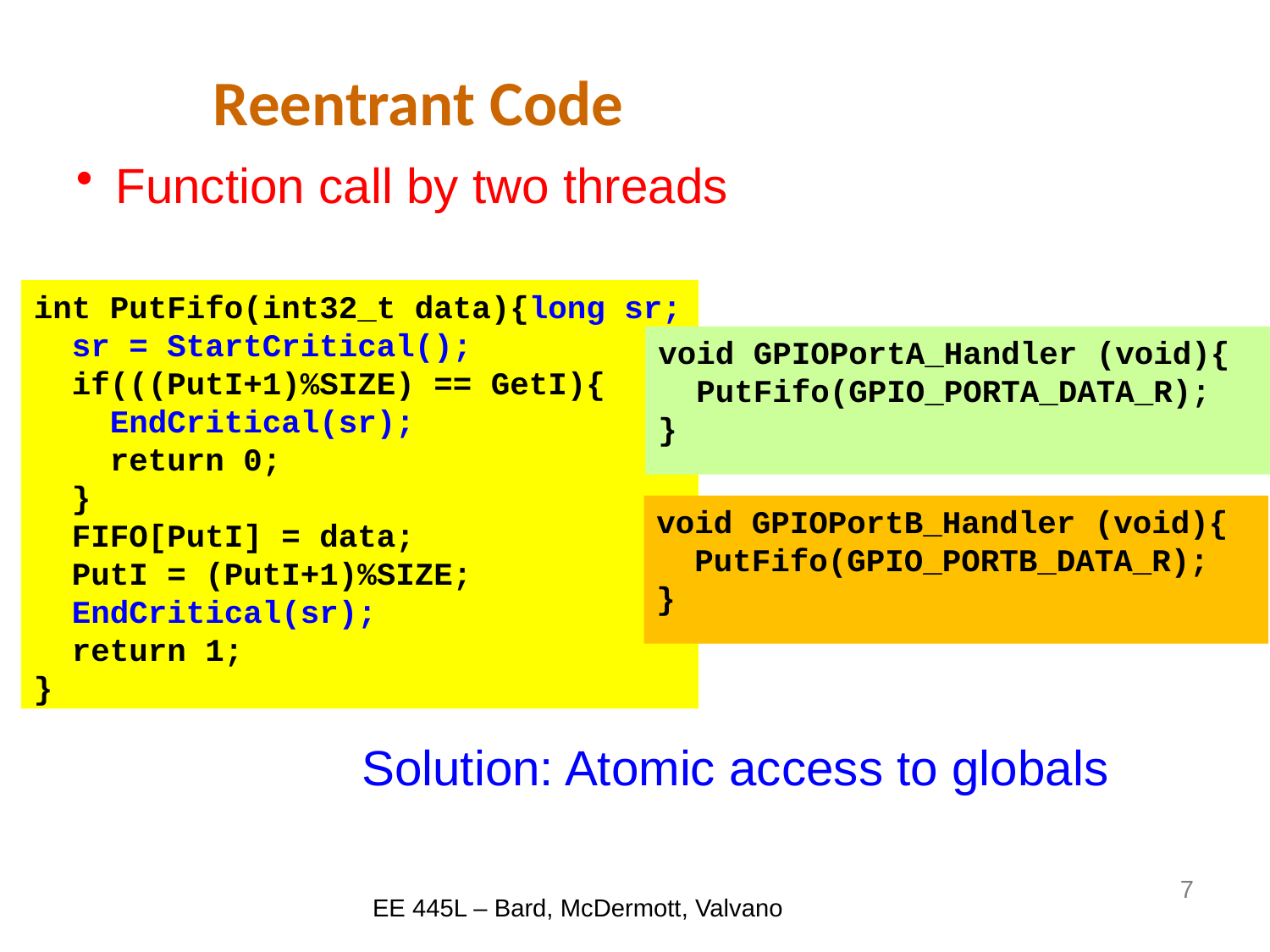

# Reentrant Code
Function call by two threads

int PutFifo(int32_t data){long sr;
  sr = StartCritical();
  if(((PutI+1)%SIZE) == GetI){
    EndCritical(sr);
    return 0;
  }
  FIFO[PutI] = data;
  PutI = (PutI+1)%SIZE;
  EndCritical(sr);
  return 1;
}
void GPIOPortA_Handler (void){
  PutFifo(GPIO_PORTA_DATA_R);
}

void GPIOPortB_Handler (void){
  PutFifo(GPIO_PORTB_DATA_R);
}

Solution: Atomic access to globals
7
EE 445L – Bard, McDermott, Valvano